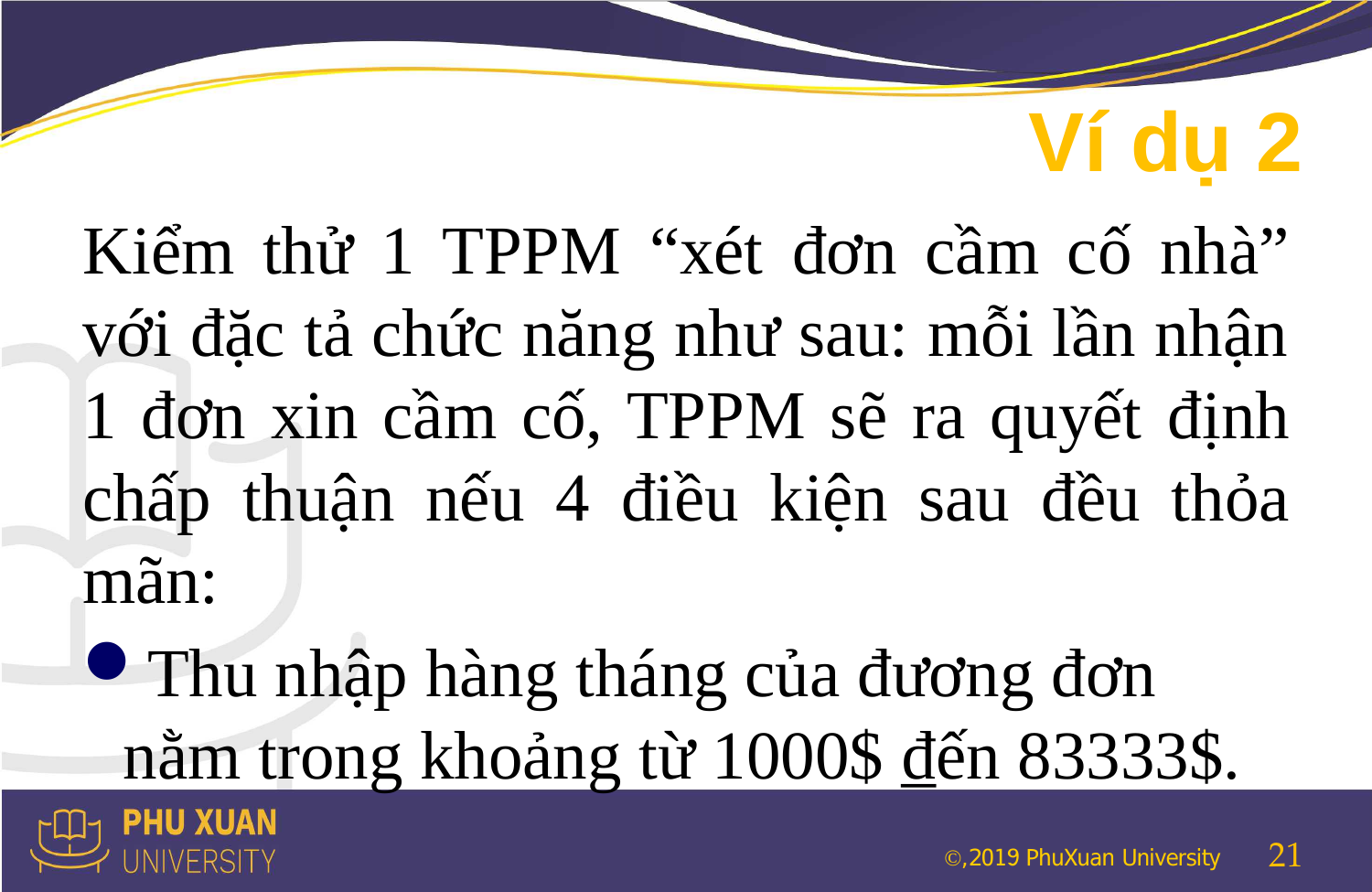

# Ví dụ 2
Kiểm thử 1 TPPM “xét đơn cầm cố nhà” với đặc tả chức năng như sau: mỗi lần nhận 1 đơn xin cầm cố, TPPM sẽ ra quyết định chấp thuận nếu 4 điều kiện sau đều thỏa mãn:
Thu nhập hàng tháng của đương đơn nằm trong khoảng từ 1000$ ₫ến 83333$.

21